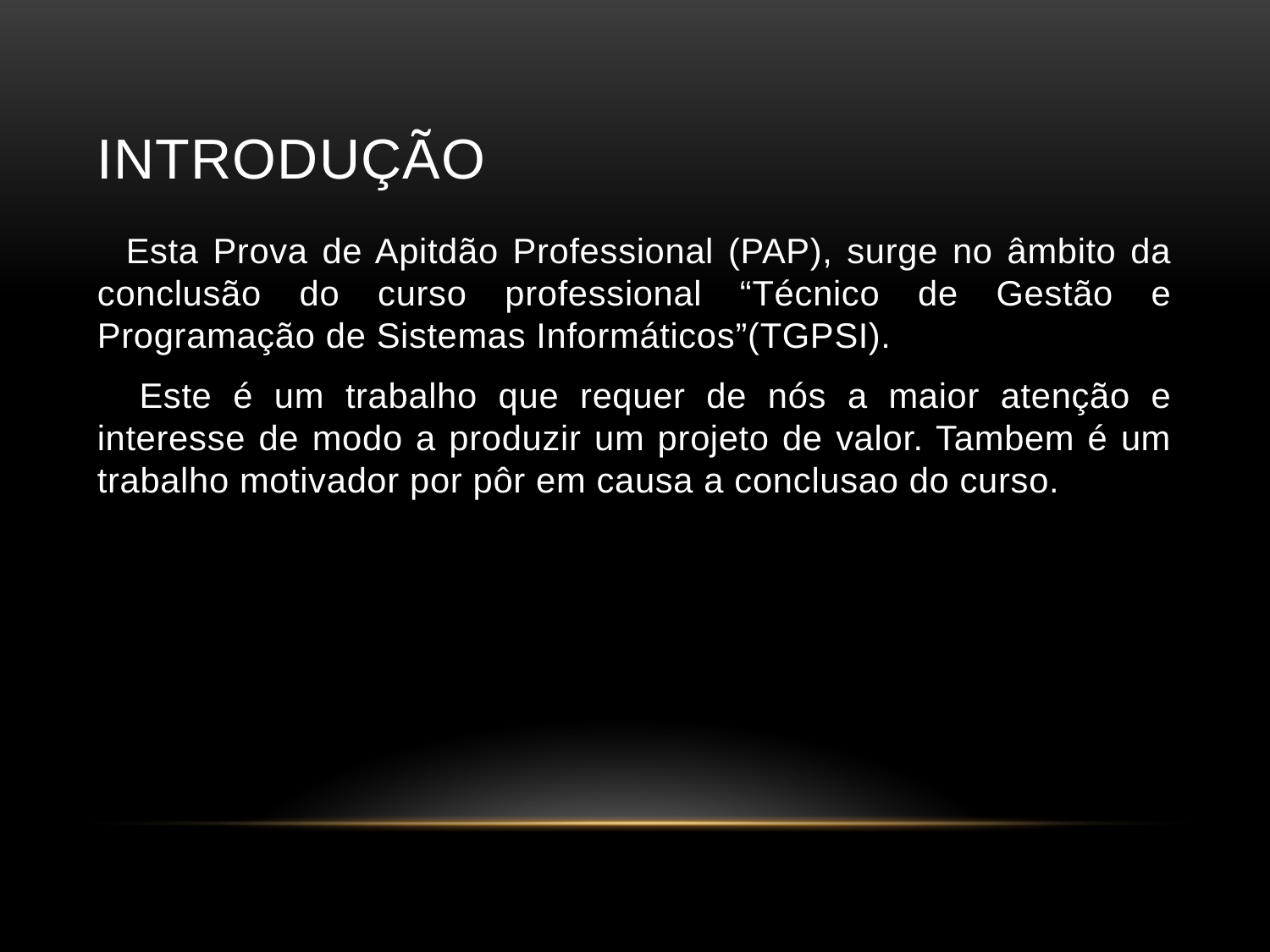

# IntRodução
  Esta Prova de Apitdão Professional (PAP), surge no âmbito da conclusão do curso professional “Técnico de Gestão e Programação de Sistemas Informáticos”(TGPSI).
  Este é um trabalho que requer de nós a maior atenção e interesse de modo a produzir um projeto de valor. Tambem é um trabalho motivador por pôr em causa a conclusao do curso.